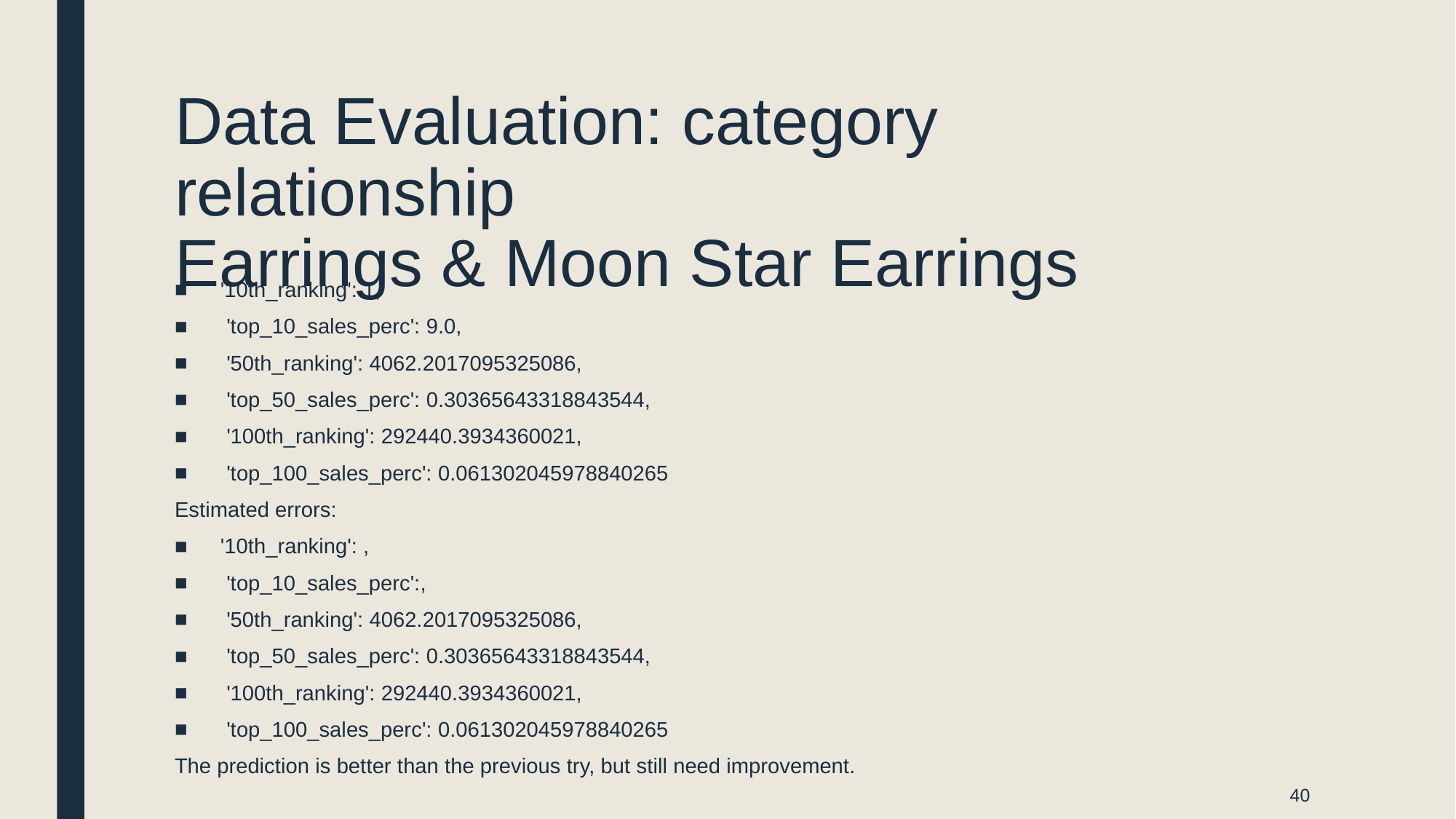

# Data Evaluation: category relationship Earrings & Moon Star Earrings
'10th_ranking': 1,
 'top_10_sales_perc': 9.0,
 '50th_ranking': 4062.2017095325086,
 'top_50_sales_perc': 0.30365643318843544,
 '100th_ranking': 292440.3934360021,
 'top_100_sales_perc': 0.061302045978840265
Estimated errors:
'10th_ranking': ,
 'top_10_sales_perc':,
 '50th_ranking': 4062.2017095325086,
 'top_50_sales_perc': 0.30365643318843544,
 '100th_ranking': 292440.3934360021,
 'top_100_sales_perc': 0.061302045978840265
The prediction is better than the previous try, but still need improvement.
40